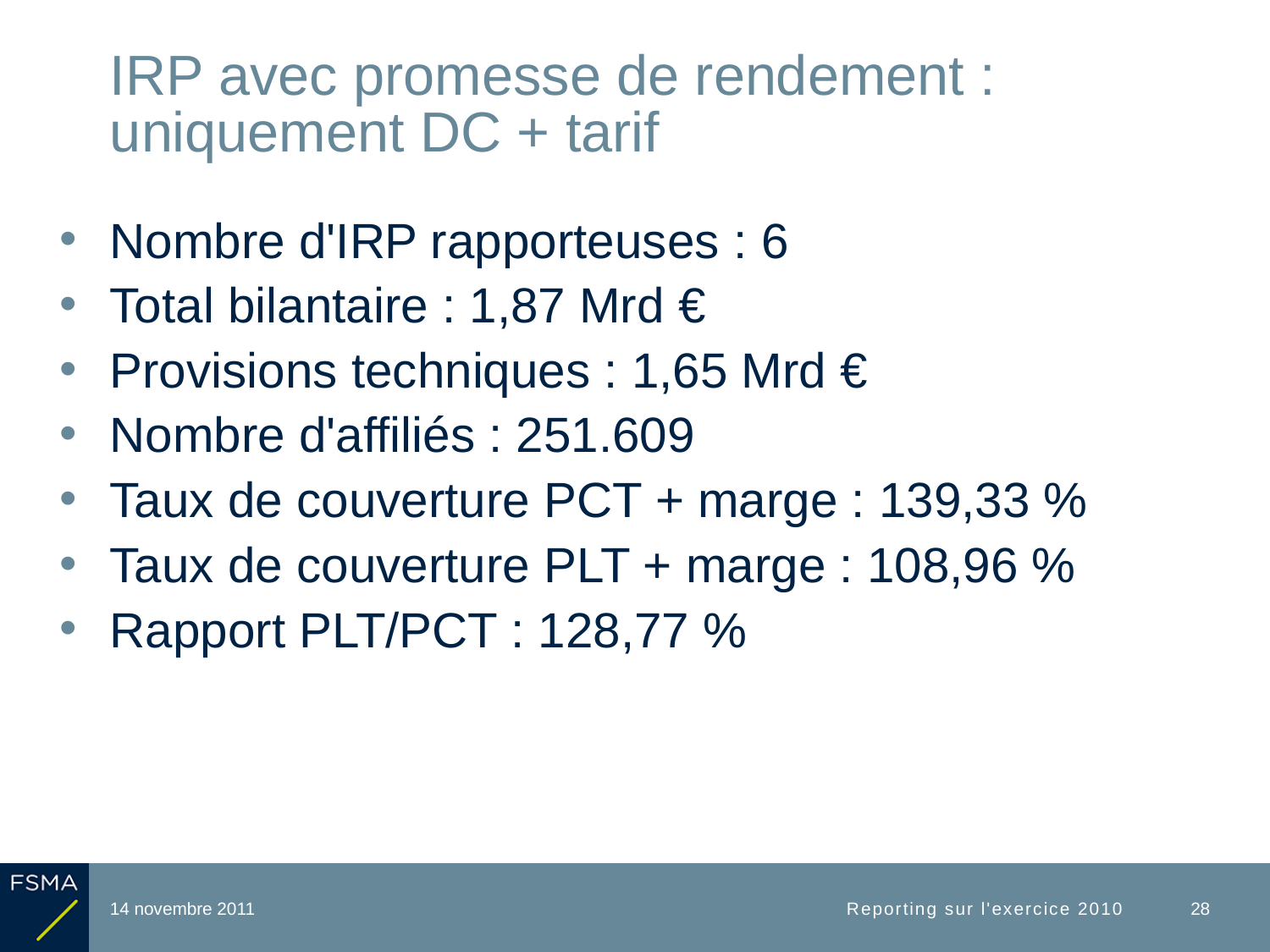

# IRP avec promesse de rendement : uniquement DC + tarif
Nombre d'IRP rapporteuses : 6
Total bilantaire : 1,87 Mrd €
Provisions techniques : 1,65 Mrd €
Nombre d'affiliés : 251.609
Taux de couverture PCT + marge : 139,33 %
Taux de couverture PLT + marge : 108,96 %
Rapport PLT/PCT : 128,77 %

14 novembre 2011
Reporting sur l'exercice 2010
28